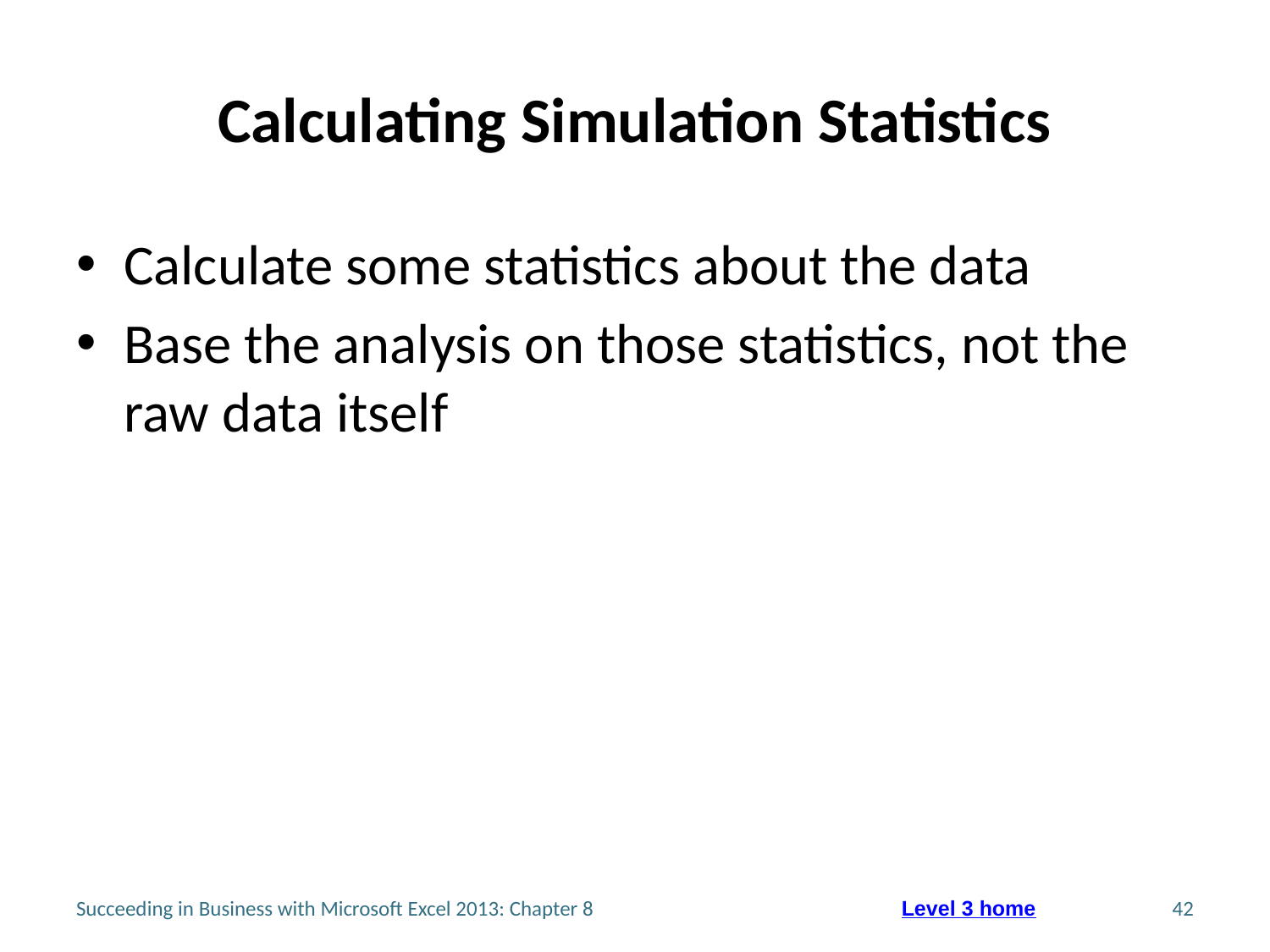

# Calculating Simulation Statistics
Calculate some statistics about the data
Base the analysis on those statistics, not the raw data itself
Succeeding in Business with Microsoft Excel 2013: Chapter 8
42
Level 3 home